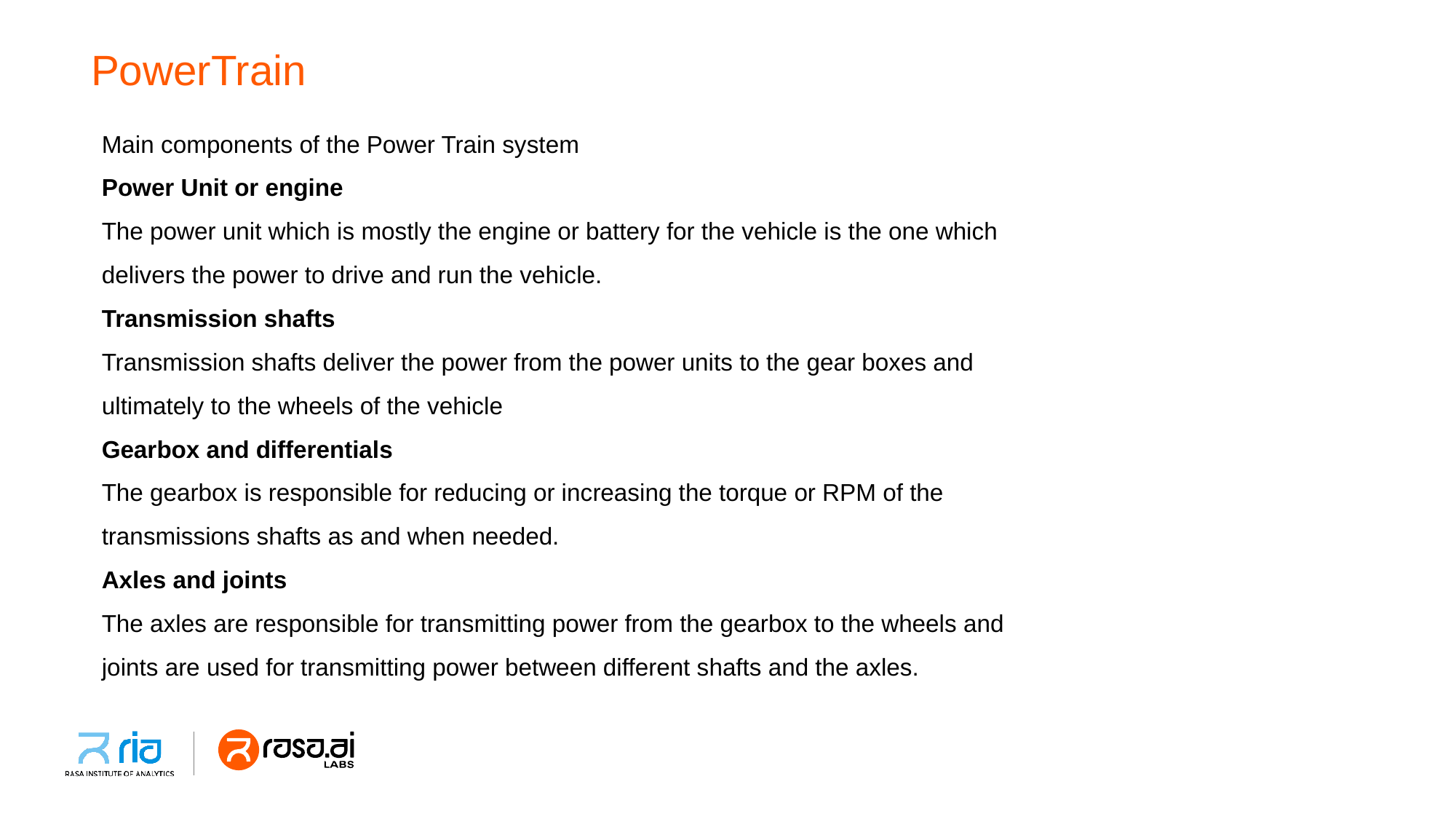

# PowerTrain
Main components of the Power Train system
Power Unit or engine
The power unit which is mostly the engine or battery for the vehicle is the one which delivers the power to drive and run the vehicle.
Transmission shafts
Transmission shafts deliver the power from the power units to the gear boxes and ultimately to the wheels of the vehicle
Gearbox and differentials
The gearbox is responsible for reducing or increasing the torque or RPM of the transmissions shafts as and when needed.
Axles and joints
The axles are responsible for transmitting power from the gearbox to the wheels and joints are used for transmitting power between different shafts and the axles.